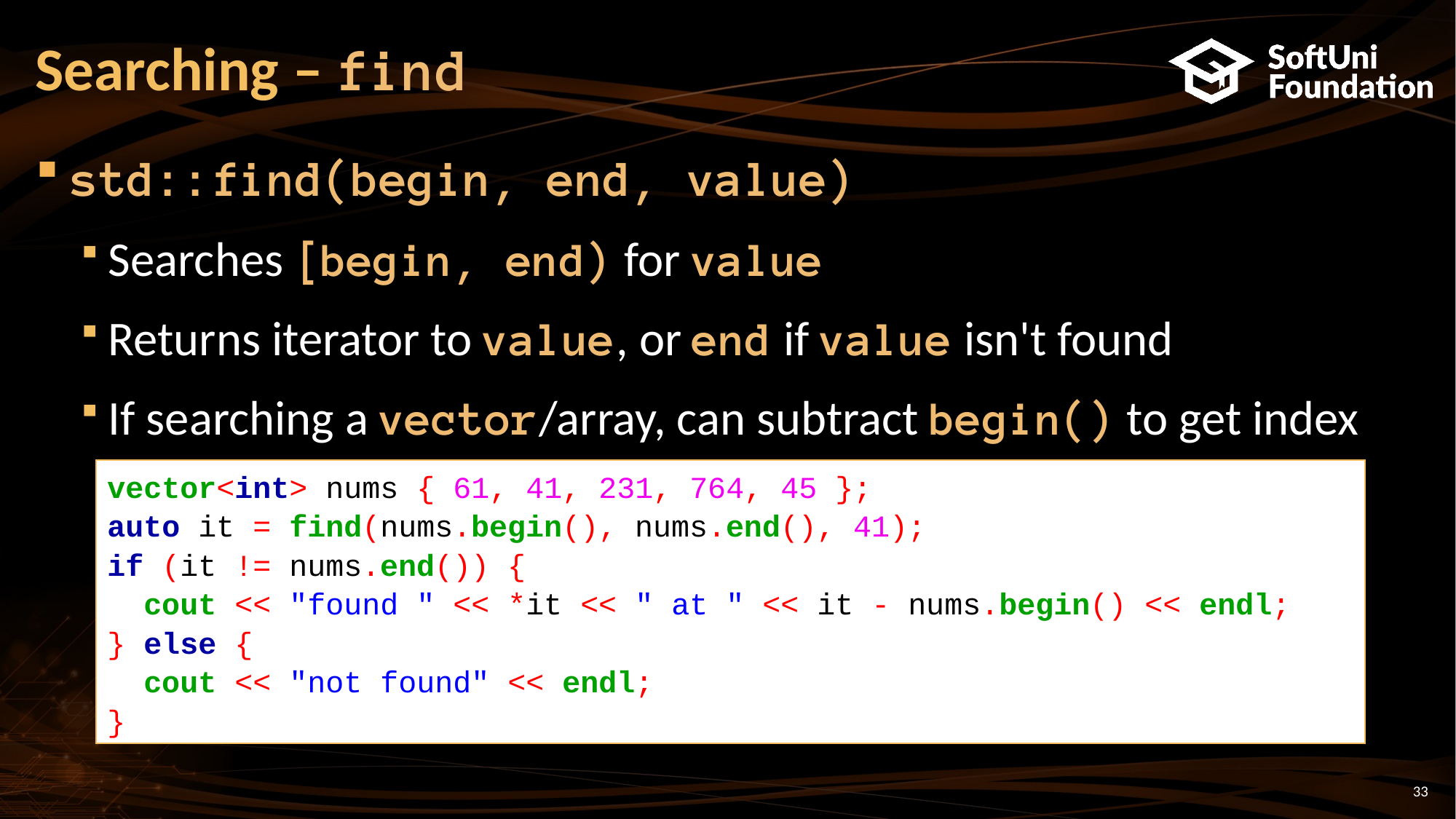

# Searching – find
std::find(begin, end, value)
Searches [begin, end) for value
Returns iterator to value, or end if value isn't found
If searching a vector/array, can subtract begin() to get index
vector<int> nums { 61, 41, 231, 764, 45 };
auto it = find(nums.begin(), nums.end(), 41);
if (it != nums.end()) {
  cout << "found " << *it << " at " << it - nums.begin() << endl;
} else {
  cout << "not found" << endl;
}
33